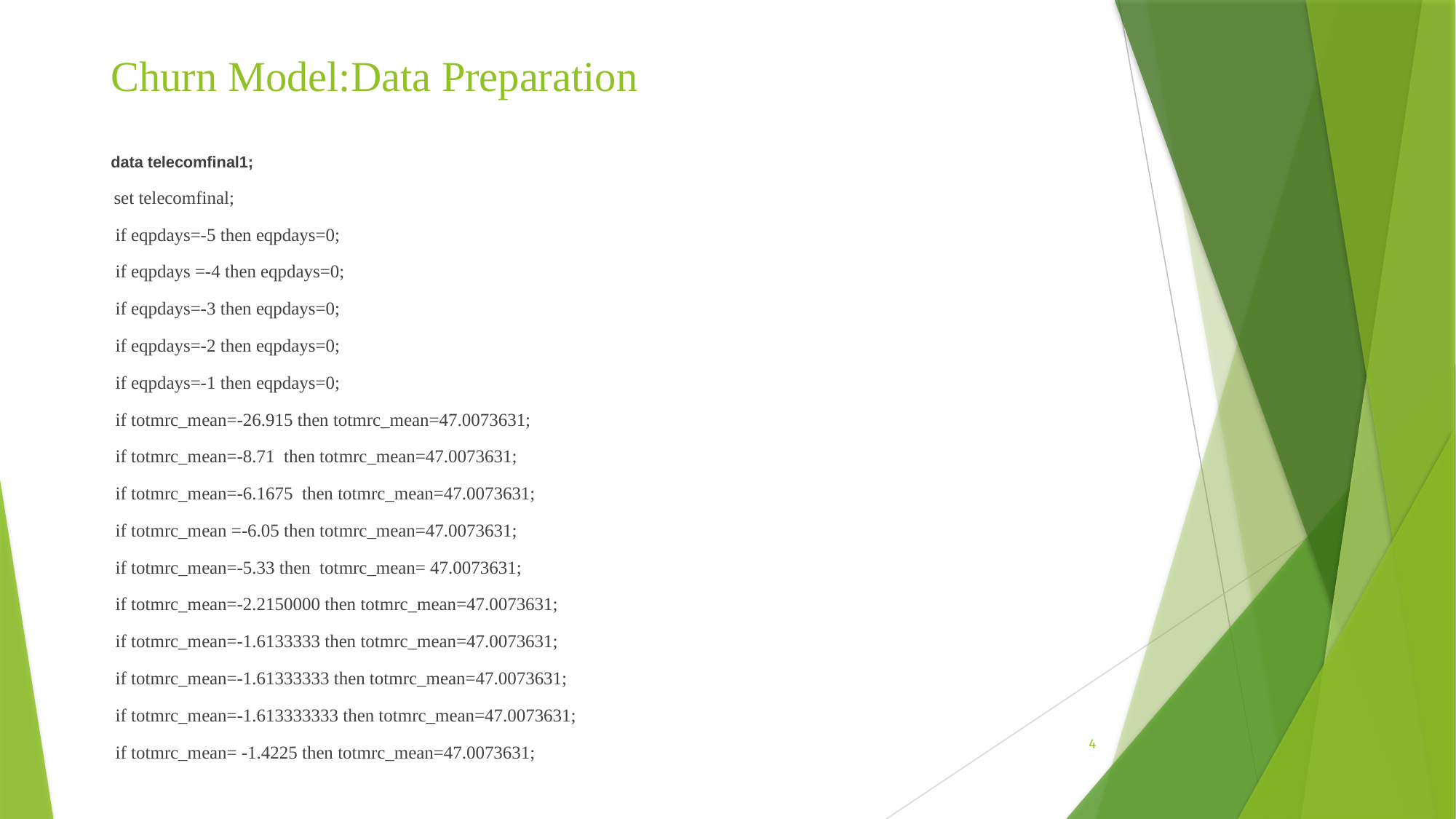

# Churn Model:Data Preparation
data telecomfinal1;
 set telecomfinal;
 if eqpdays=-5 then eqpdays=0;
 if eqpdays =-4 then eqpdays=0;
 if eqpdays=-3 then eqpdays=0;
 if eqpdays=-2 then eqpdays=0;
 if eqpdays=-1 then eqpdays=0;
 if totmrc_mean=-26.915 then totmrc_mean=47.0073631;
 if totmrc_mean=-8.71  then totmrc_mean=47.0073631;
 if totmrc_mean=-6.1675  then totmrc_mean=47.0073631;
 if totmrc_mean =-6.05 then totmrc_mean=47.0073631;
 if totmrc_mean=-5.33 then  totmrc_mean= 47.0073631;
 if totmrc_mean=-2.2150000 then totmrc_mean=47.0073631;
 if totmrc_mean=-1.6133333 then totmrc_mean=47.0073631;
 if totmrc_mean=-1.61333333 then totmrc_mean=47.0073631;
 if totmrc_mean=-1.613333333 then totmrc_mean=47.0073631;
 if totmrc_mean= -1.4225 then totmrc_mean=47.0073631;
4